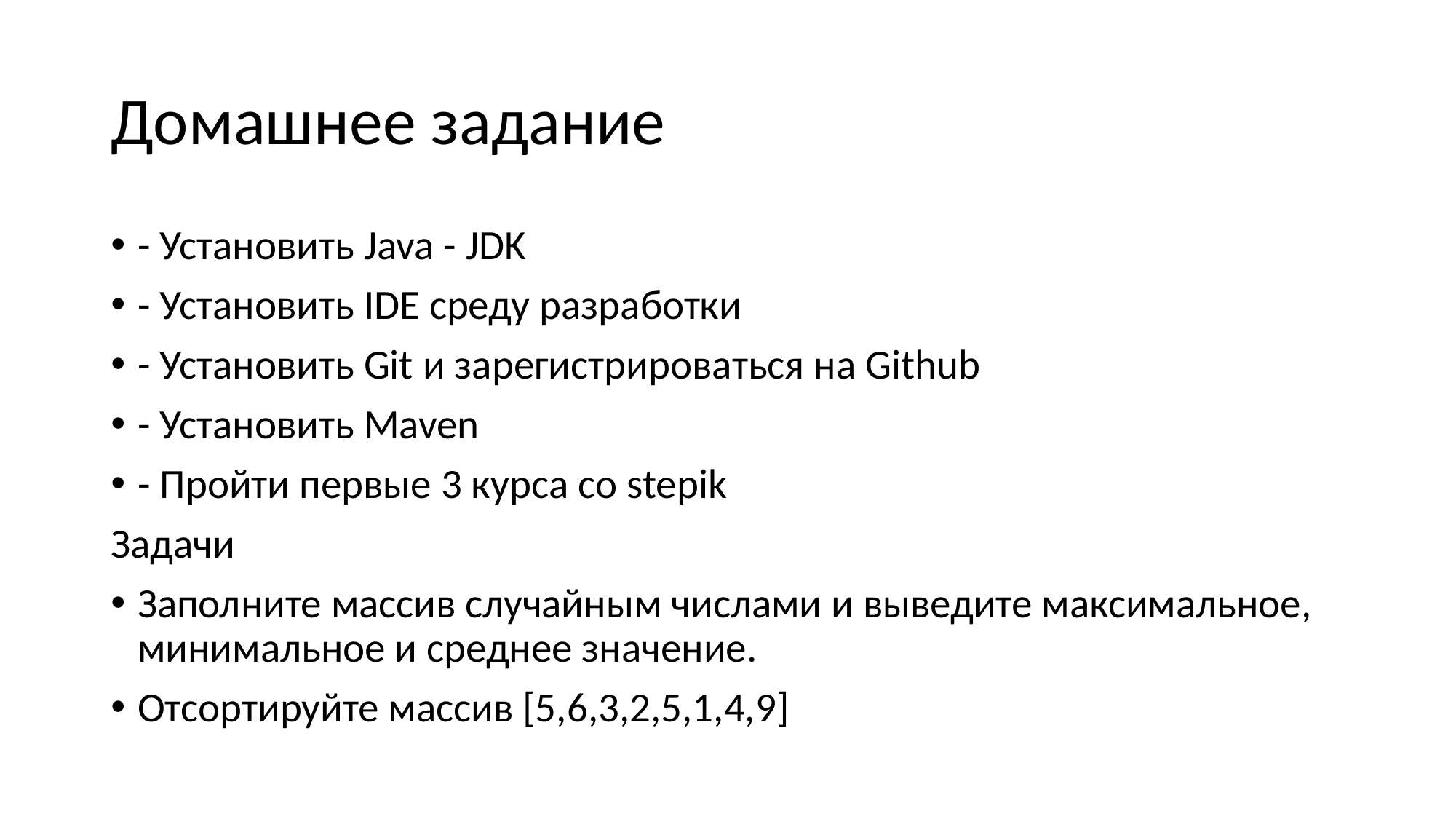

# Домашнее задание
- Установить Java - JDK
- Установить IDE среду разработки
- Установить Git и зарегистрироваться на Github
- Установить Maven
- Пройти первые 3 курса со stepik
Задачи
Заполните массив случайным числами и выведите максимальное, минимальное и среднее значение.
Отсортируйте массив [5,6,3,2,5,1,4,9]